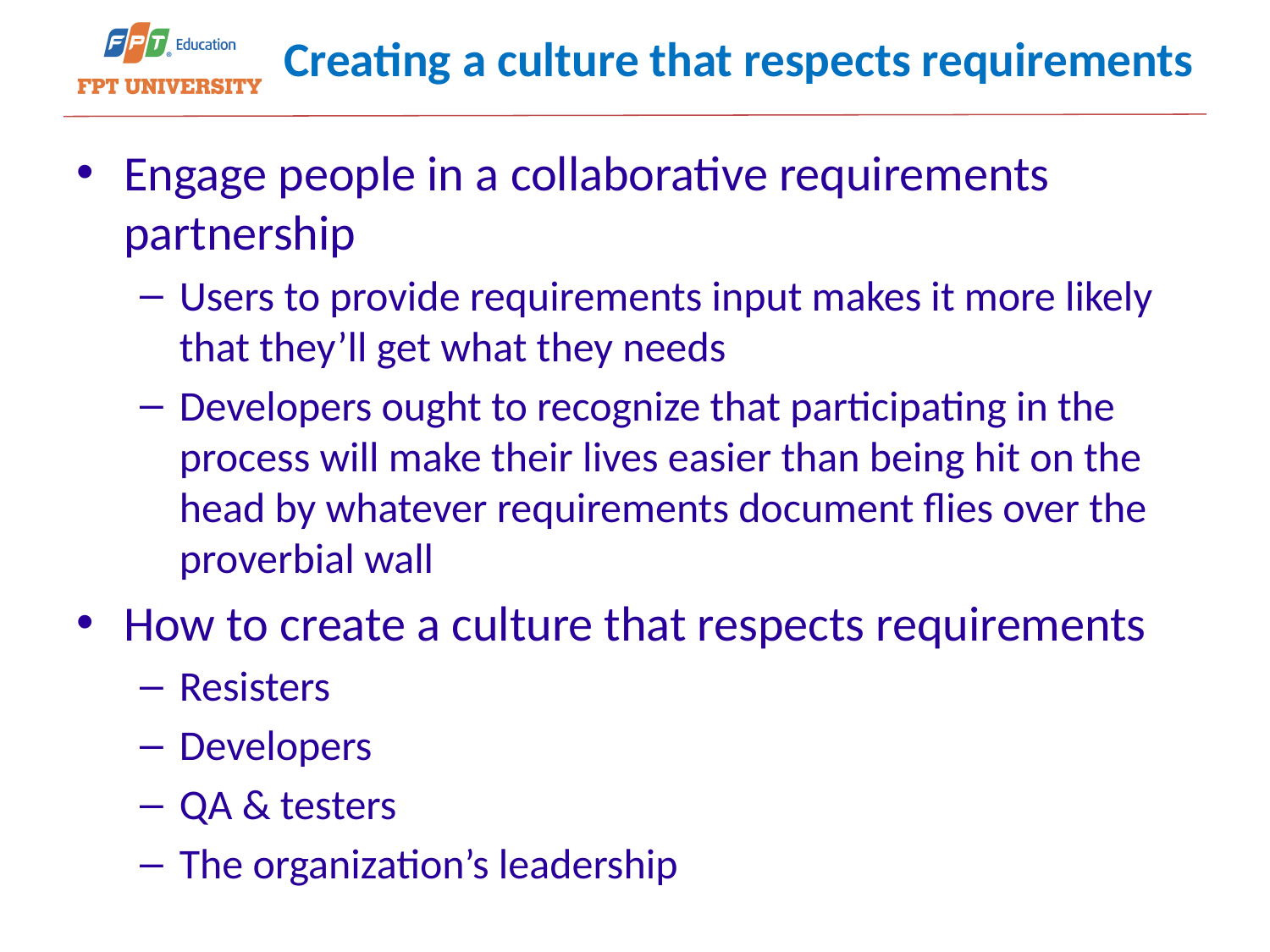

# Creating a culture that respects requirements
Engage people in a collaborative requirements partnership
Users to provide requirements input makes it more likely that they’ll get what they needs
Developers ought to recognize that participating in the process will make their lives easier than being hit on the head by whatever requirements document flies over the proverbial wall
How to create a culture that respects requirements
Resisters
Developers
QA & testers
The organization’s leadership